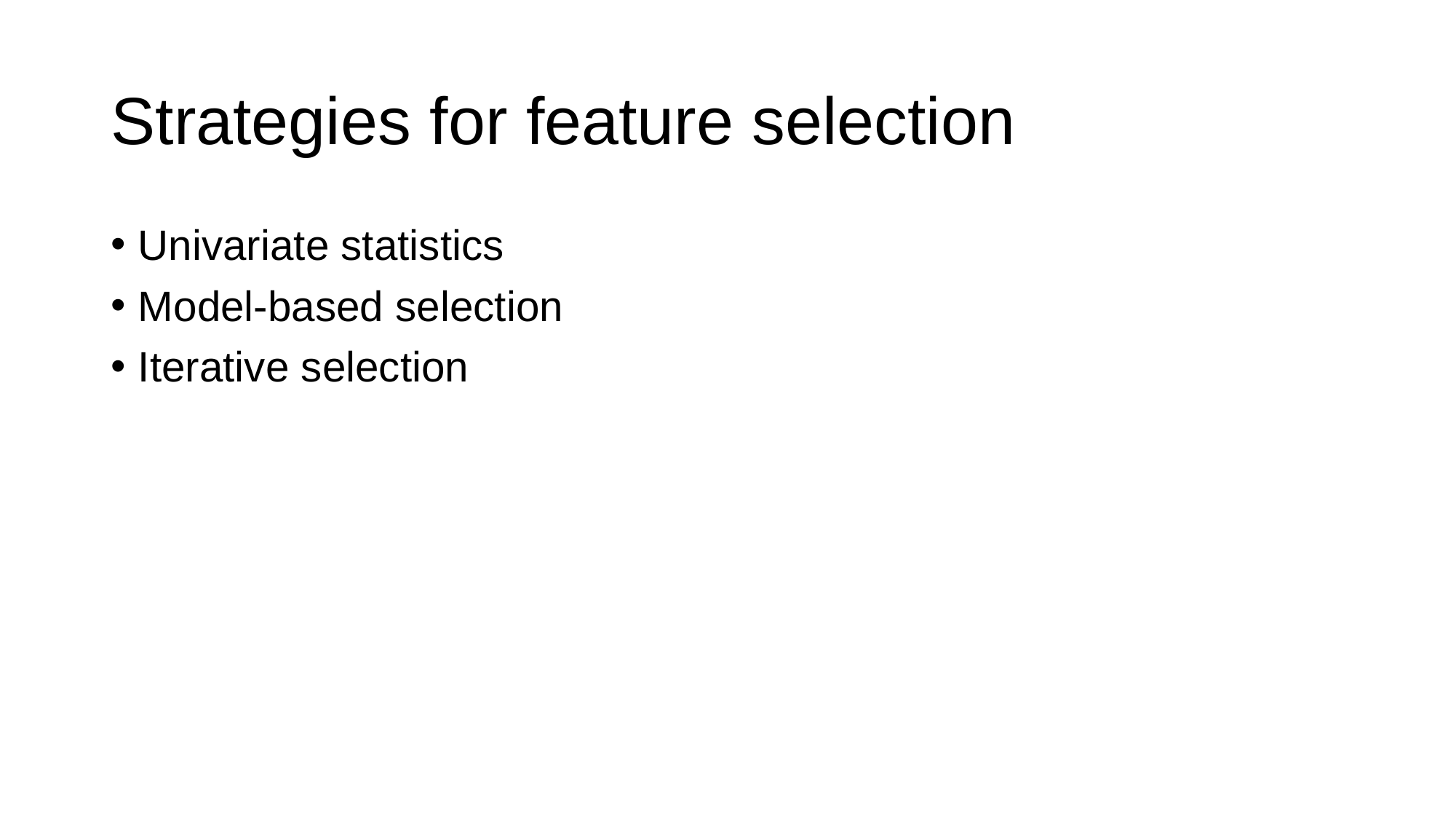

# Strategies for feature selection
Univariate statistics
Model-based selection
Iterative selection